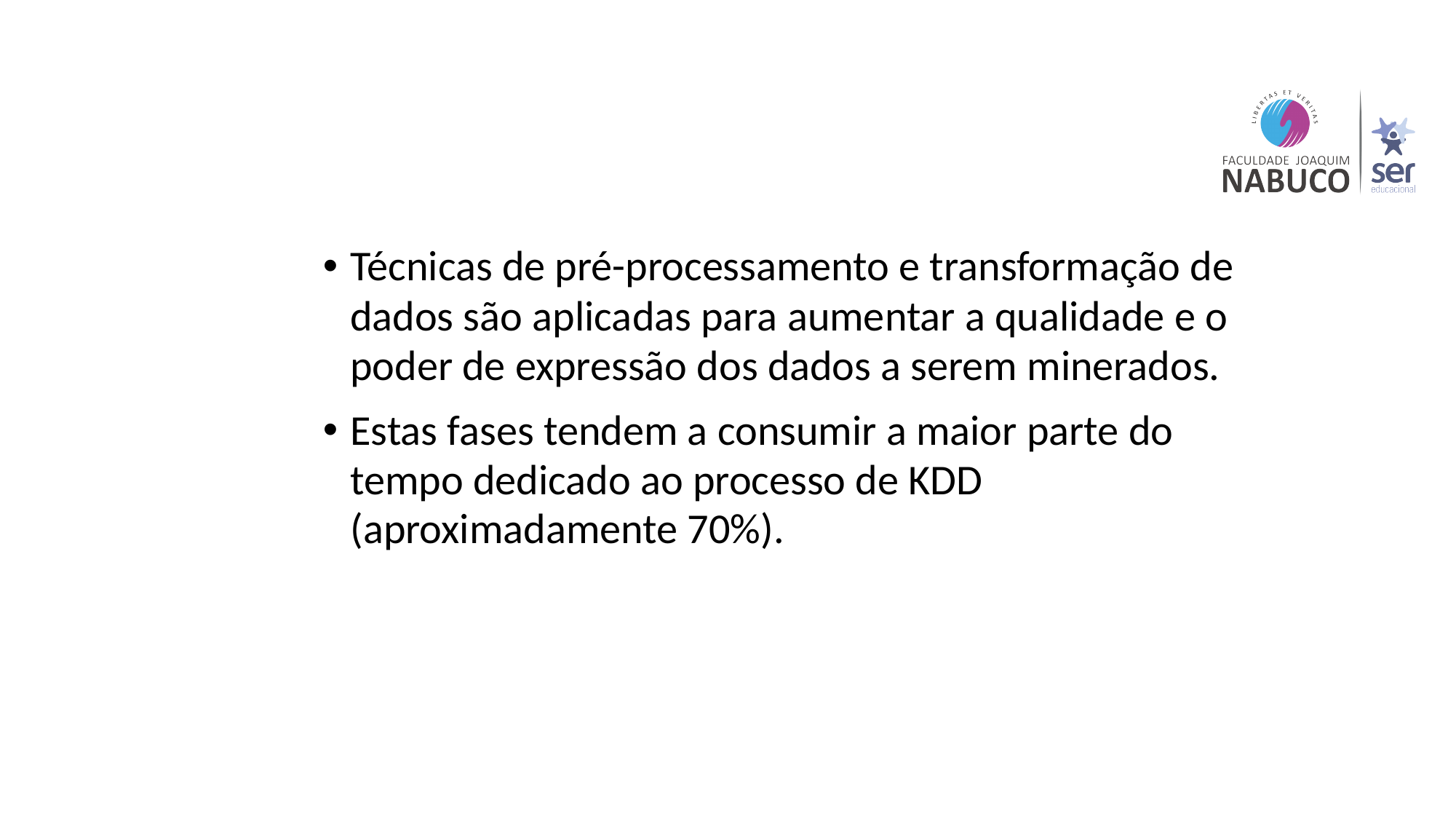

Técnicas de pré-processamento e transformação de dados são aplicadas para aumentar a qualidade e o poder de expressão dos dados a serem minerados.
Estas fases tendem a consumir a maior parte do tempo dedicado ao processo de KDD (aproximadamente 70%).